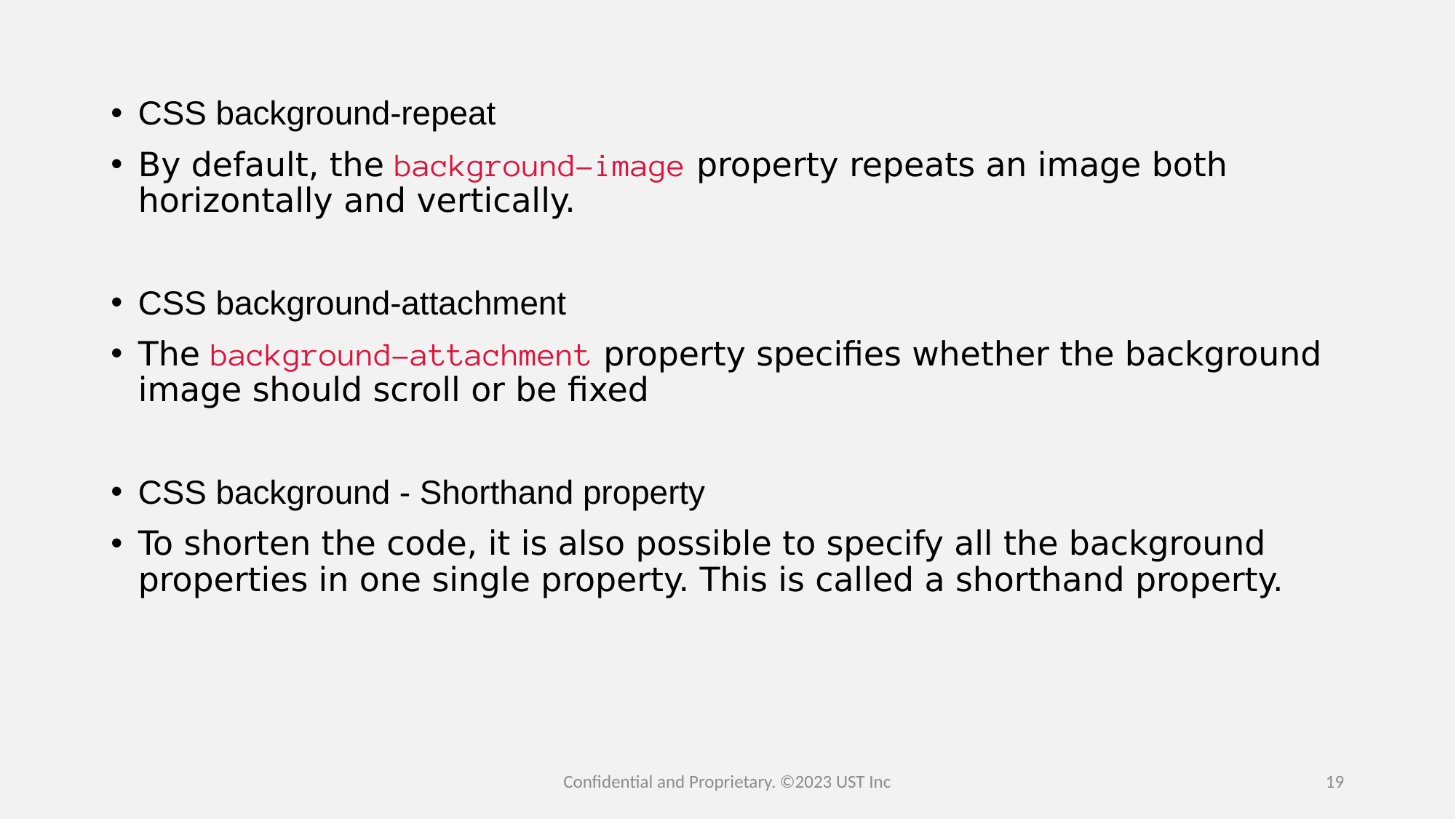

CSS background-repeat
By default, the background-image property repeats an image both horizontally and vertically.

CSS background-attachment
The background-attachment property specifies whether the background image should scroll or be fixed

CSS background - Shorthand property
To shorten the code, it is also possible to specify all the background properties in one single property. This is called a shorthand property.

Confidential and Proprietary. ©2023 UST Inc
19